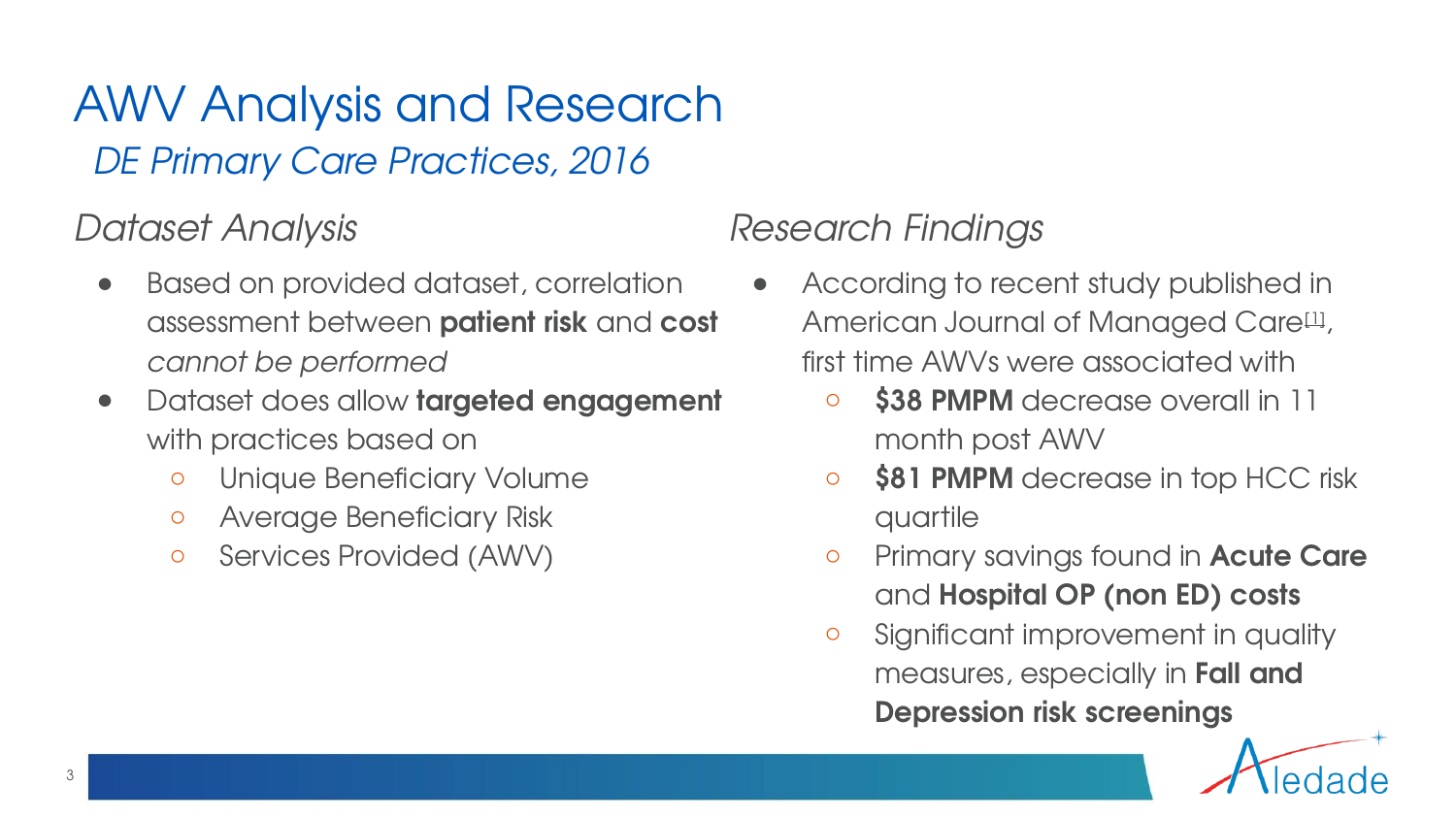

AWV Analysis and Research
  DE Primary Care Practices, 2016
Dataset Analysis
Based on provided dataset, correlation assessment between patient risk and cost cannot be performed
Dataset does allow targeted engagement with practices based on
Unique Beneficiary Volume
Average Beneficiary Risk
Services Provided (AWV)
Research Findings
According to recent study published in American Journal of Managed Care[1], first time AWVs were associated with
$38 PMPM decrease overall in 11 month post AWV
$81 PMPM decrease in top HCC risk quartile
Primary savings found in Acute Care and Hospital OP (non ED) costs
Significant improvement in quality measures, especially in Fall and Depression risk screenings
3